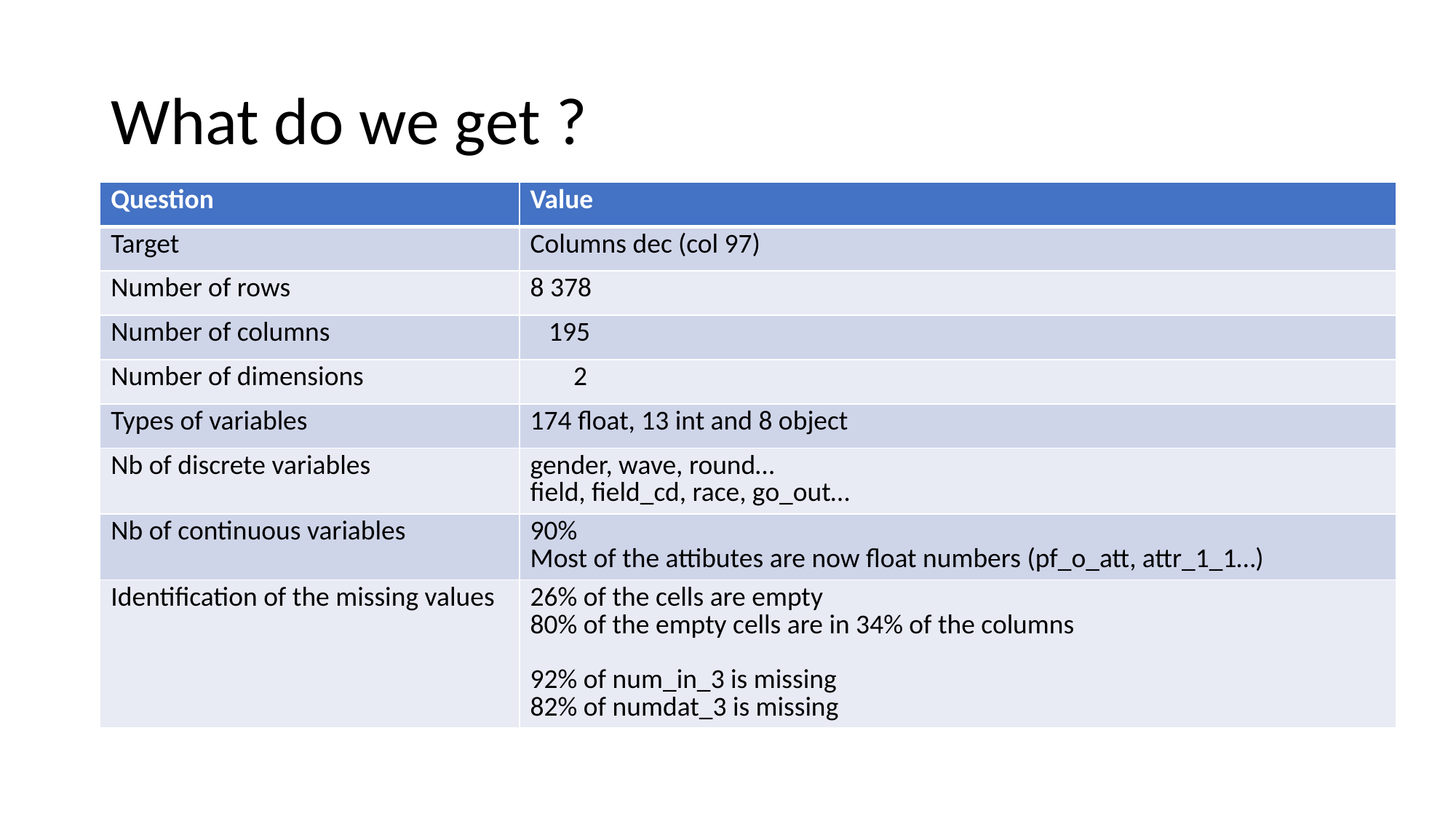

# What do we get ?
| Question | Value |
| --- | --- |
| Target | Columns dec (col 97) |
| Number of rows | 8 378 |
| Number of columns | 195 |
| Number of dimensions | 2 |
| Types of variables | 174 float, 13 int and 8 object |
| Nb of discrete variables | gender, wave, round… field, field\_cd, race, go\_out… |
| Nb of continuous variables | 90% Most of the attibutes are now float numbers (pf\_o\_att, attr\_1\_1…) |
| Identification of the missing values | 26% of the cells are empty 80% of the empty cells are in 34% of the columns 92% of num\_in\_3 is missing 82% of numdat\_3 is missing |